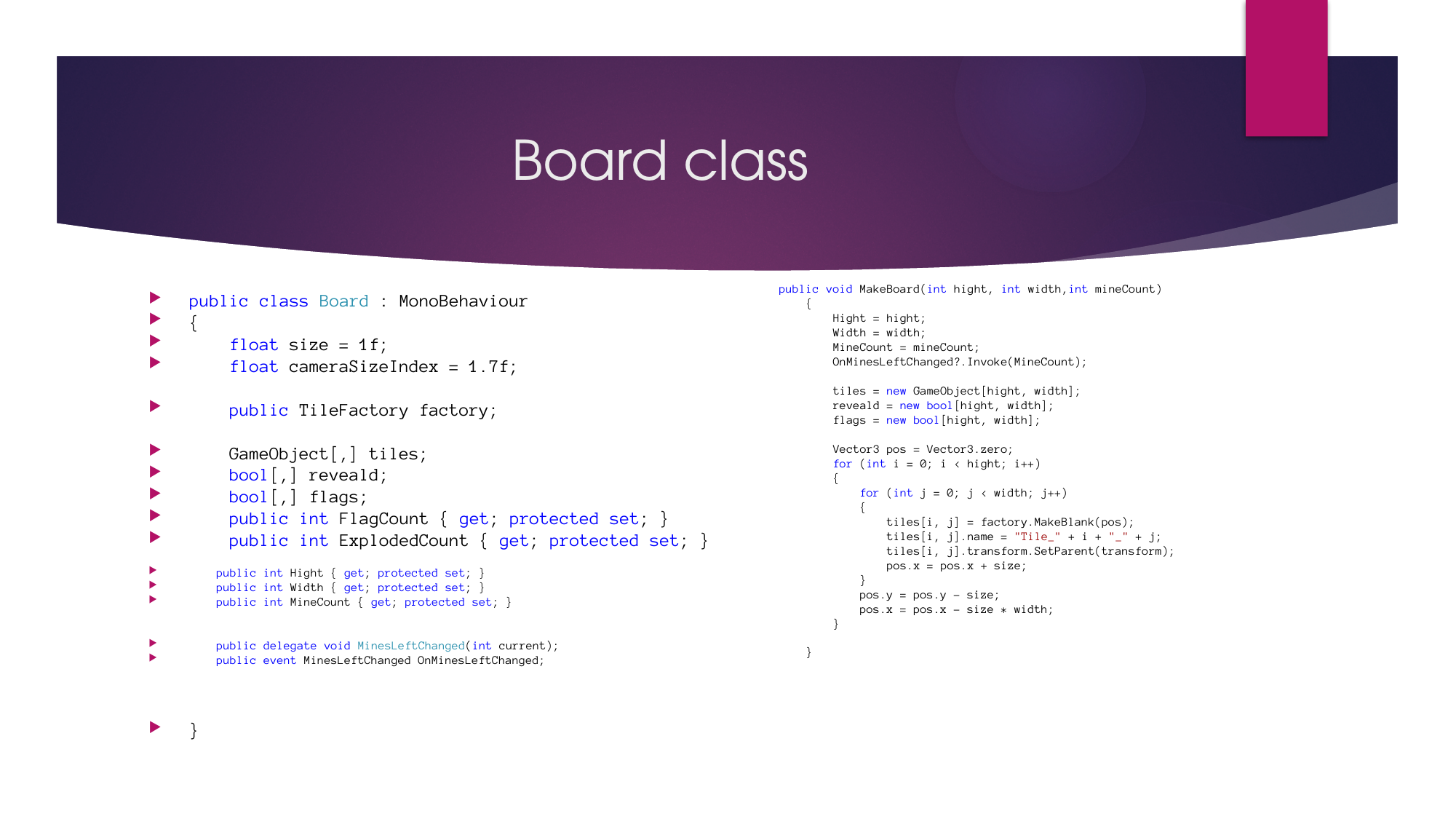

# Board class

public class Board : MonoBehaviour
{
    float size = 1f;
    float cameraSizeIndex = 1.7f;

    public TileFactory factory;

    GameObject[,] tiles;
    bool[,] reveald;
    bool[,] flags;
    public int FlagCount { get; protected set; }
    public int ExplodedCount { get; protected set; }

    public int Hight { get; protected set; }
    public int Width { get; protected set; }
    public int MineCount { get; protected set; }

    public delegate void MinesLeftChanged(int current);
    public event MinesLeftChanged OnMinesLeftChanged;

}

public void MakeBoard(int hight, int width,int mineCount)
    {
        Hight = hight;
        Width = width;
        MineCount = mineCount;
        OnMinesLeftChanged?.Invoke(MineCount);

        tiles = new GameObject[hight, width];
        reveald = new bool[hight, width];
        flags = new bool[hight, width];

        Vector3 pos = Vector3.zero;
        for (int i = 0; i < hight; i++)
        {
            for (int j = 0; j < width; j++)
            {
                tiles[i, j] = factory.MakeBlank(pos);
                tiles[i, j].name = "Tile_" + i + "_" + j;
                tiles[i, j].transform.SetParent(transform);
                pos.x = pos.x + size;
            }
            pos.y = pos.y - size;
            pos.x = pos.x - size * width;
        }

    }